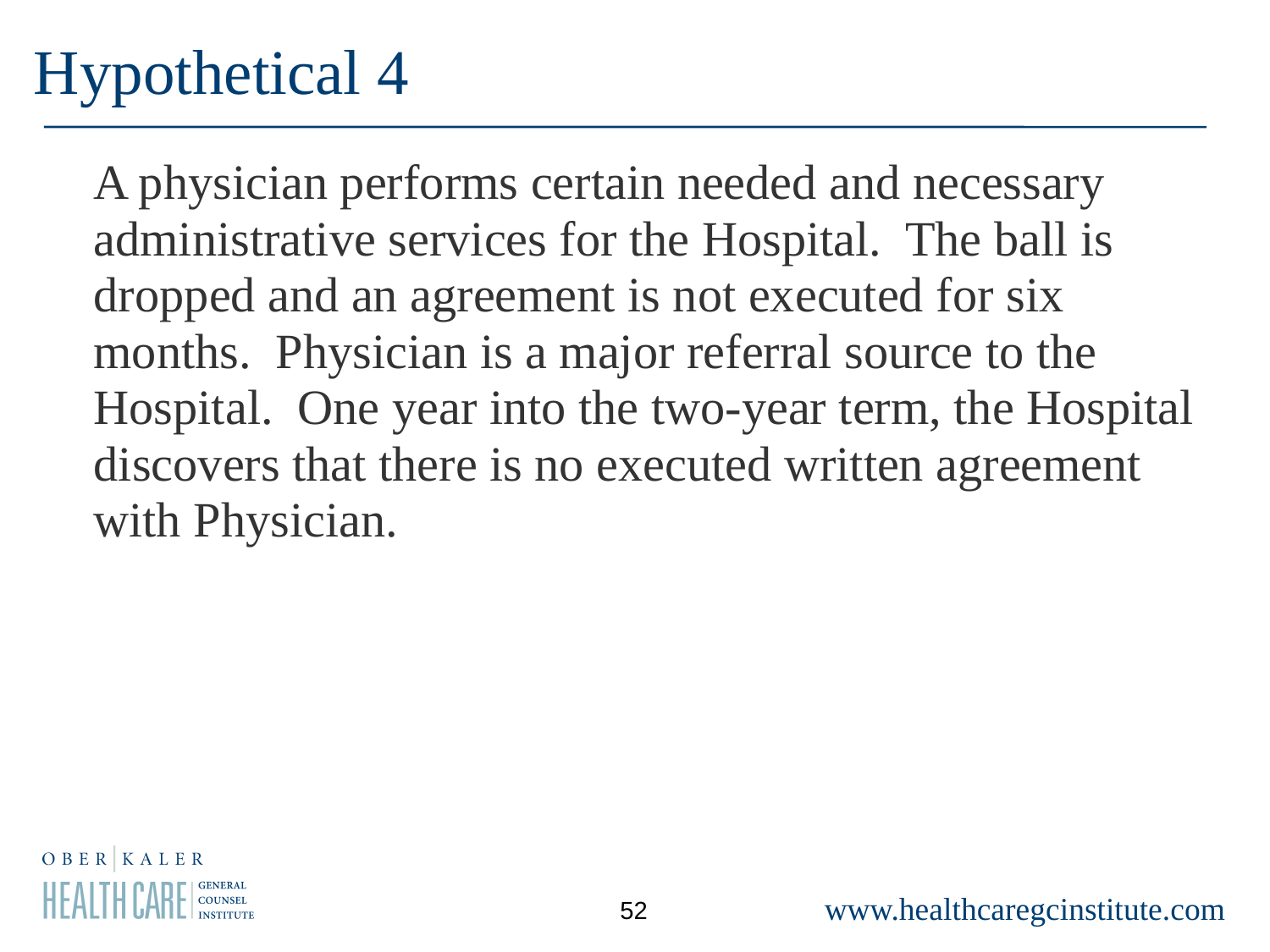

Hypothetical 4
	A physician performs certain needed and necessary   administrative services for the Hospital.  The ball is dropped and an agreement is not executed for six months.  Physician is a major referral source to the Hospital.  One year into the two-year term, the Hospital discovers that there is no executed written agreement with Physician.
52